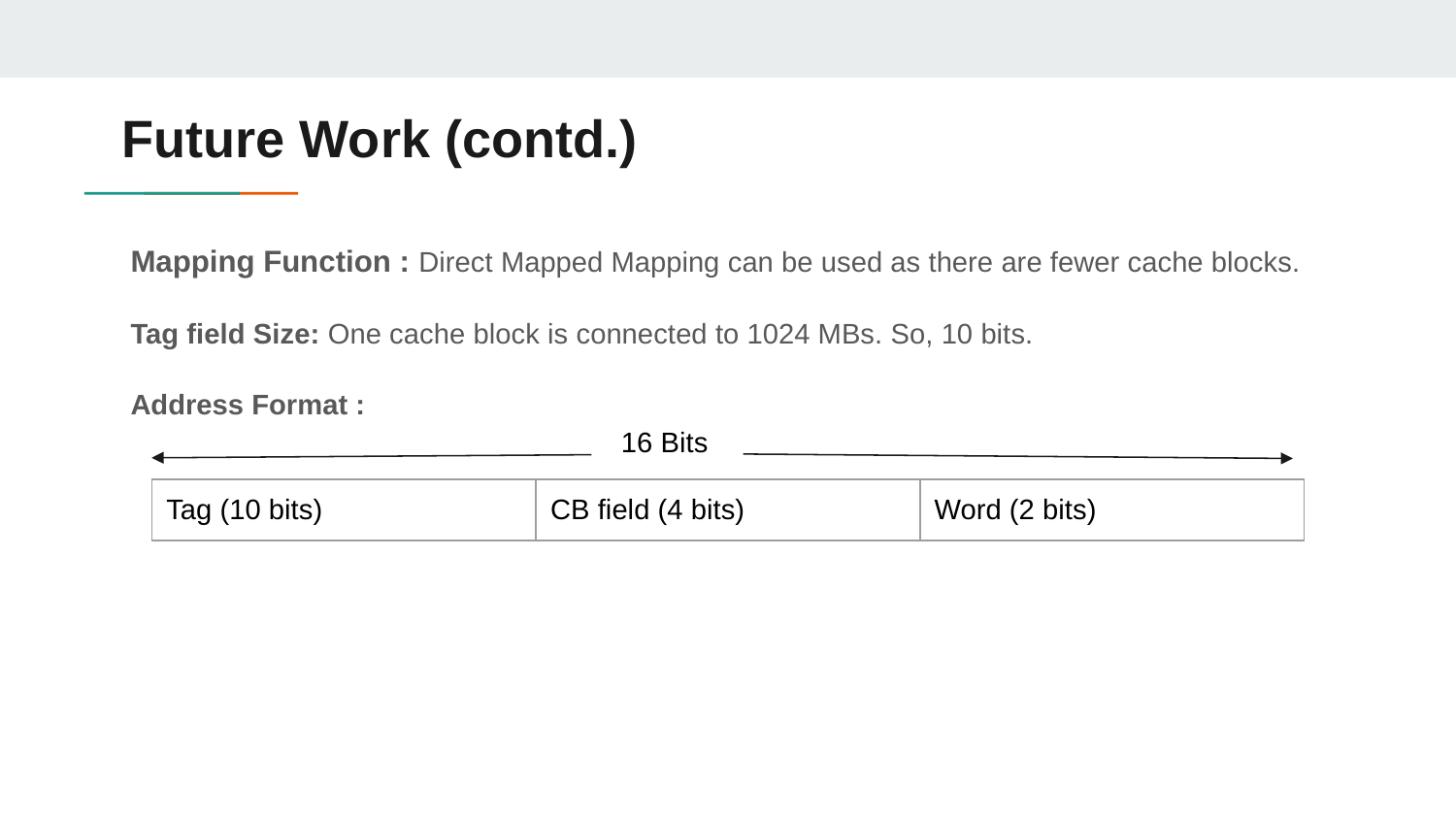

# Future Work (contd.)
Mapping Function : Direct Mapped Mapping can be used as there are fewer cache blocks.
Tag field Size: One cache block is connected to 1024 MBs. So, 10 bits.
Address Format :

16 Bits
| Tag (10 bits) | CB field (4 bits) | Word (2 bits) |
| --- | --- | --- |